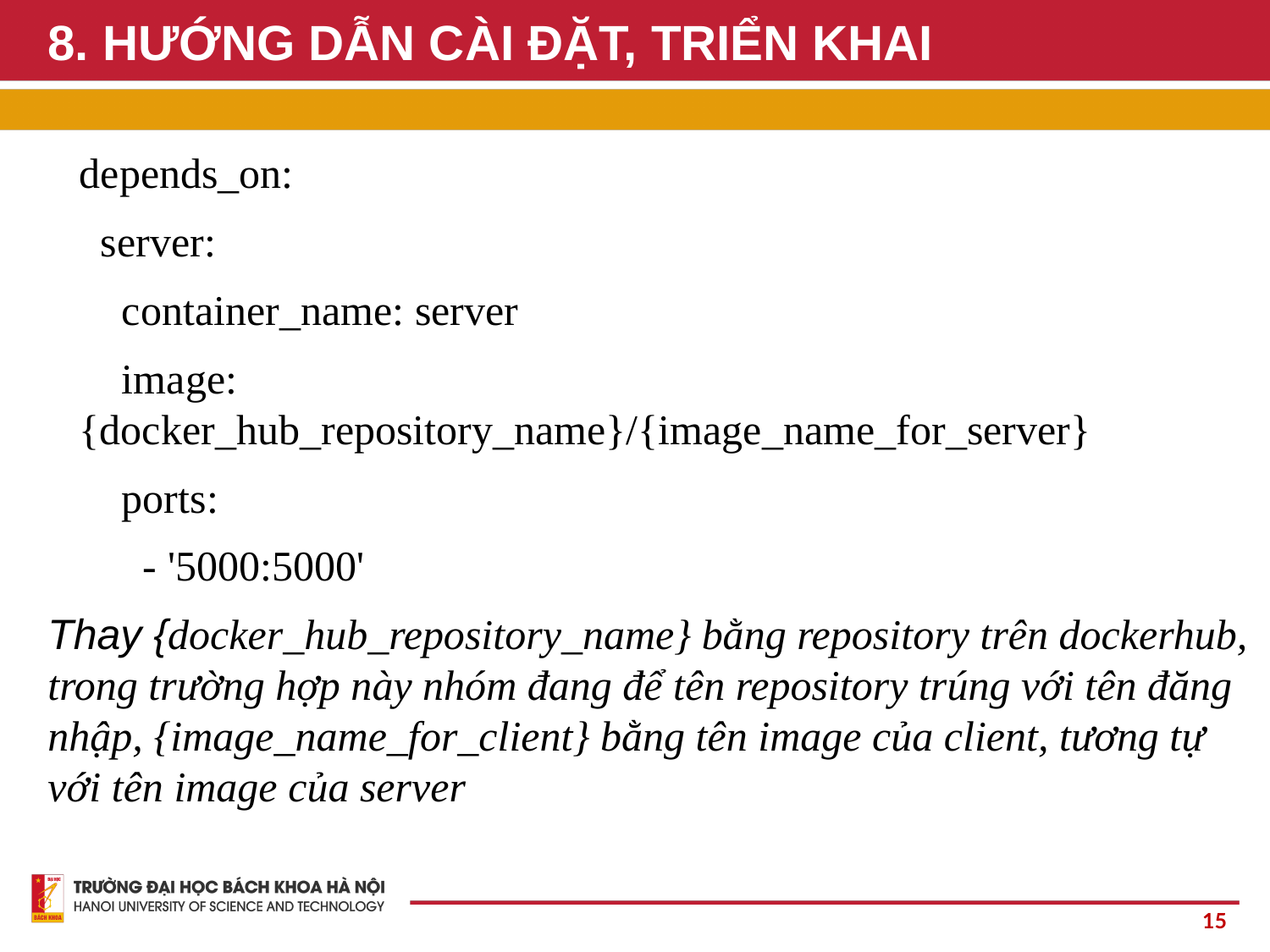

# 8. HƯỚNG DẪN CÀI ĐẶT, TRIỂN KHAI
depends_on:
  server:
    container_name: server
    image: {docker_hub_repository_name}/{image_name_for_server}
    ports:
      - '5000:5000'
Thay {docker_hub_repository_name} bằng repository trên dockerhub, trong trường hợp này nhóm đang để tên repository trúng với tên đăng nhập, {image_name_for_client} bằng tên image của client, tương tự với tên image của server

15